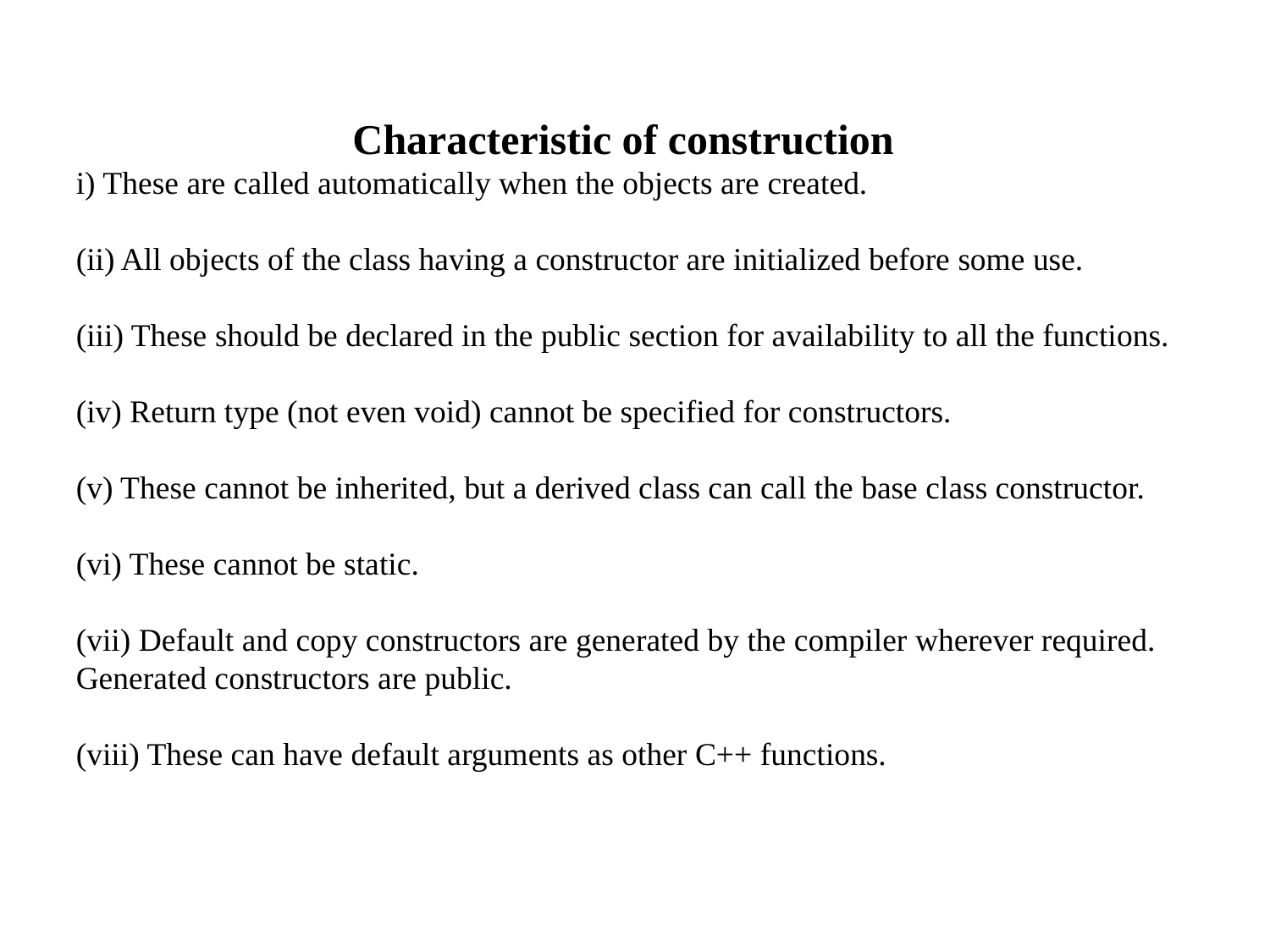

#
Characteristic of construction
i) These are called automatically when the objects are created.

(ii) All objects of the class having a constructor are initialized before some use.

(iii) These should be declared in the public section for availability to all the functions.

(iv) Return type (not even void) cannot be specified for constructors.

(v) These cannot be inherited, but a derived class can call the base class constructor.

(vi) These cannot be static.

(vii) Default and copy constructors are generated by the compiler wherever required. Generated constructors are public.

(viii) These can have default arguments as other C++ functions.